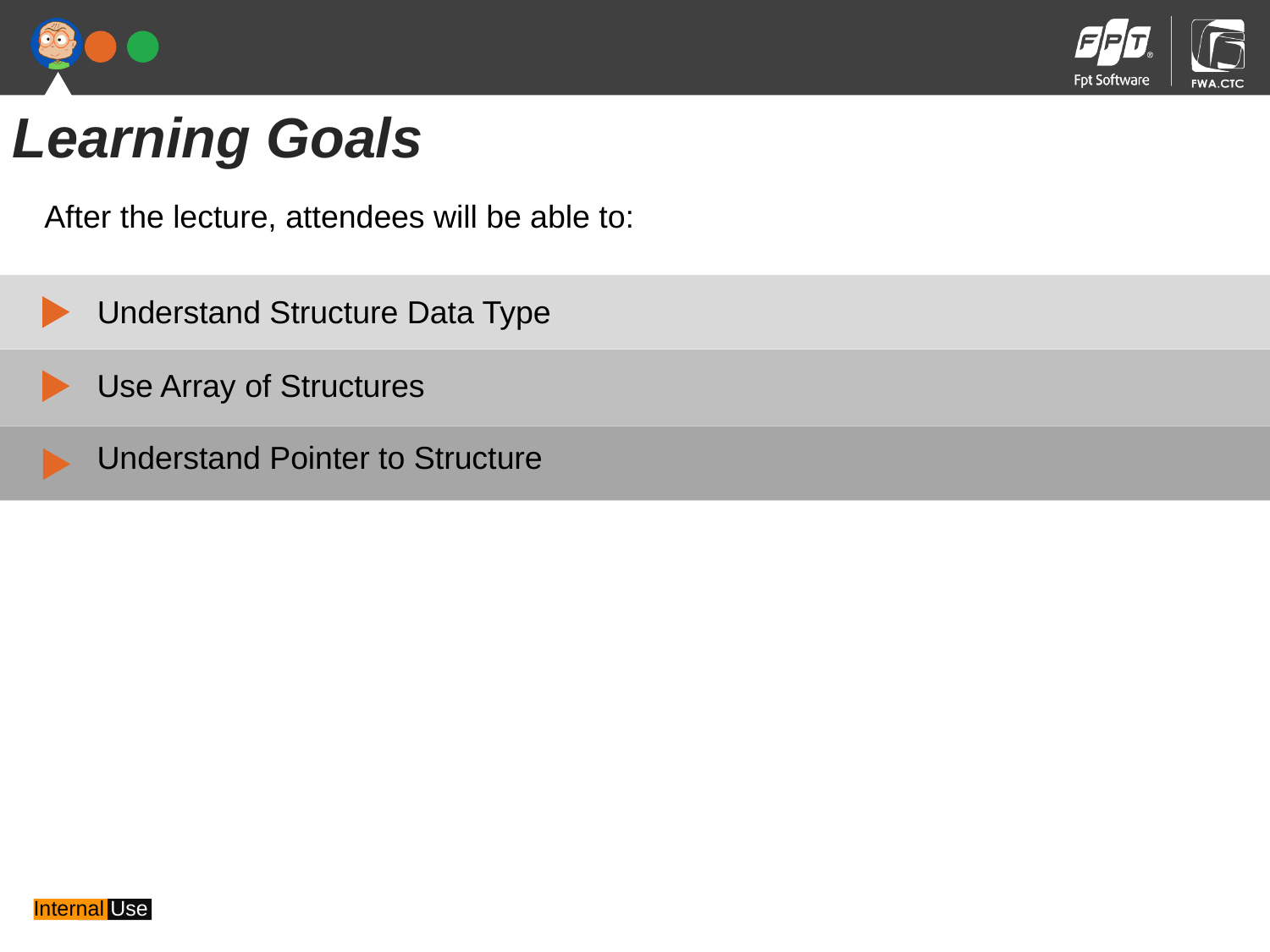

Learning Goals
After the lecture, attendees will be able to:

Understand Structure Data Type

Use Array of Structures

Understand Pointer to Structure